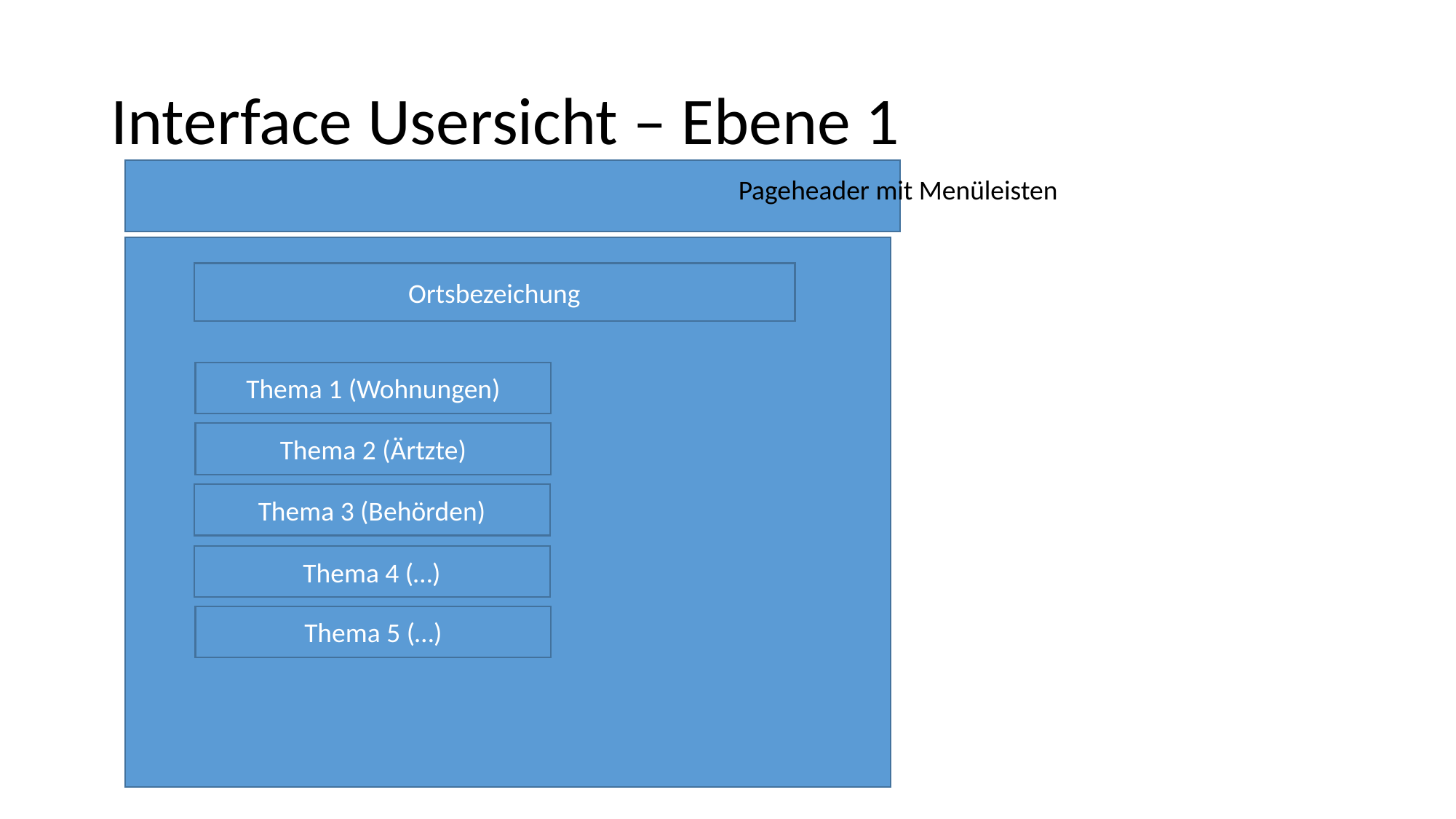

# Interface Usersicht – Ebene 1

Pageheader mit Menüleisten

Ortsbezeichung

Thema 1 (Wohnungen)
Thema 2 (Ärtzte)
Thema 3 (Behörden)
Thema 4 (…)
Thema 5 (…)